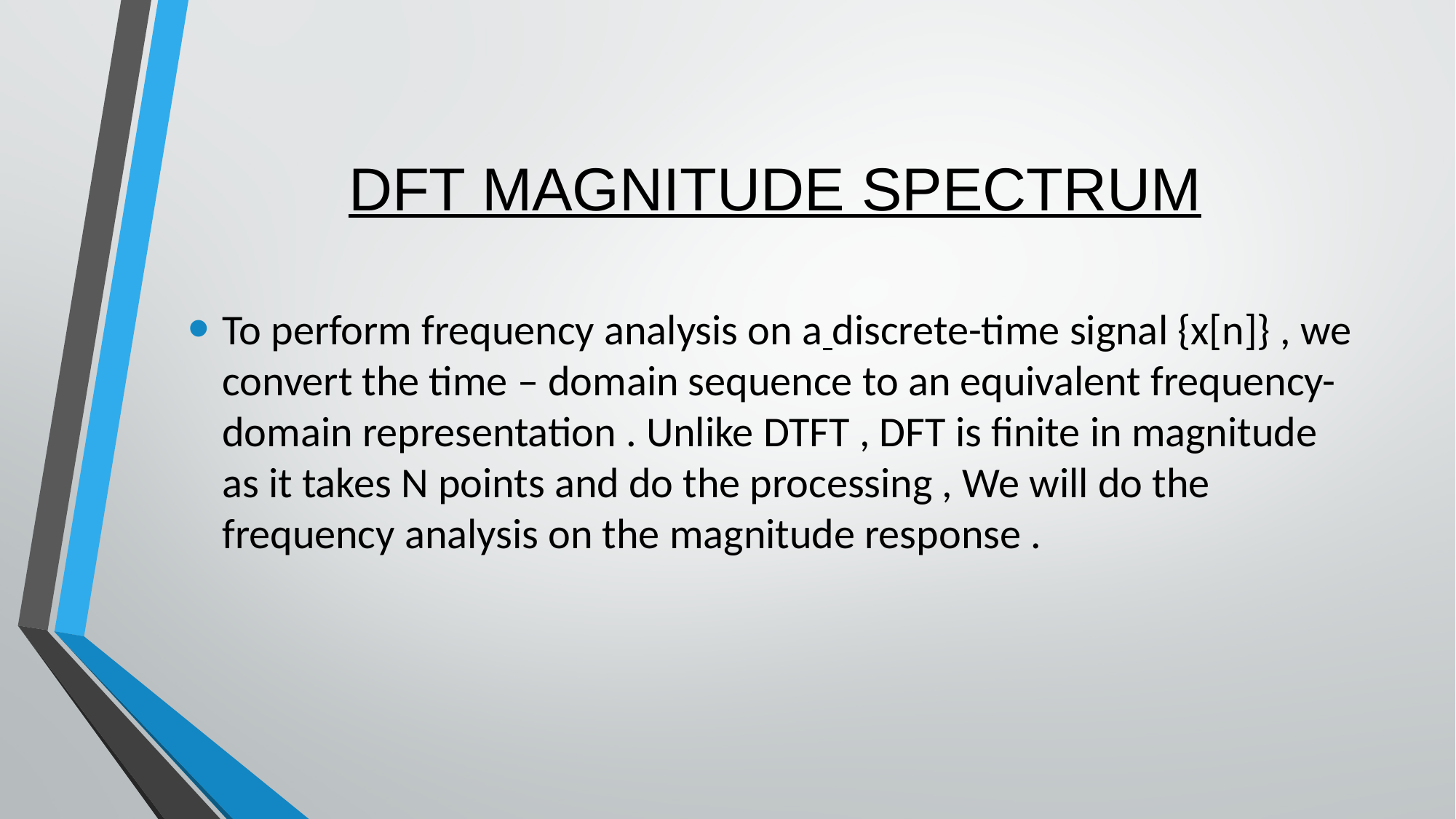

# DFT MAGNITUDE SPECTRUM
To perform frequency analysis on a discrete-time signal {x[n]} , we convert the time – domain sequence to an equivalent frequency- domain representation . Unlike DTFT , DFT is finite in magnitude as it takes N points and do the processing , We will do the frequency analysis on the magnitude response .